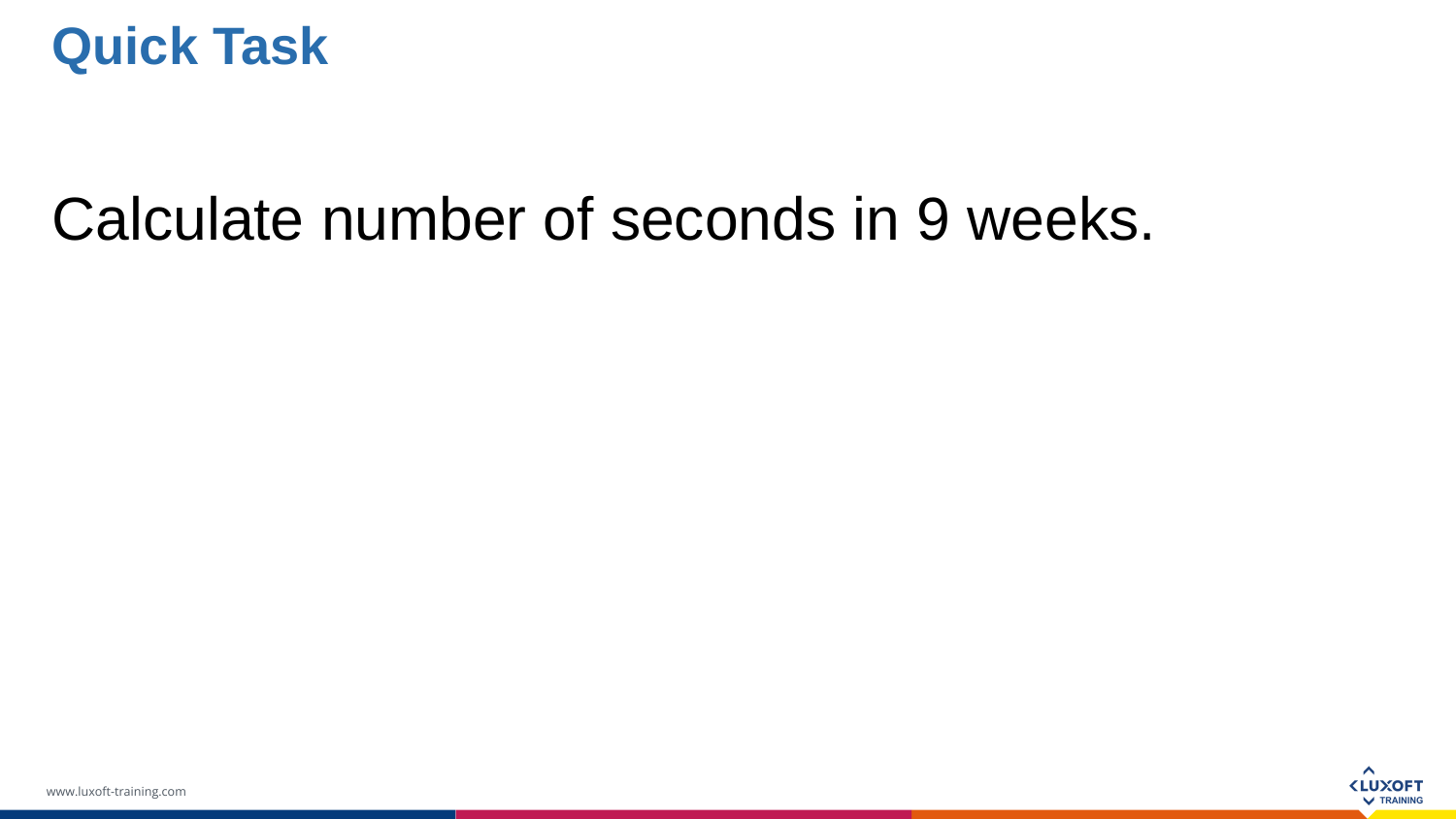

Quick Task
Calculate number of seconds in 9 weeks.